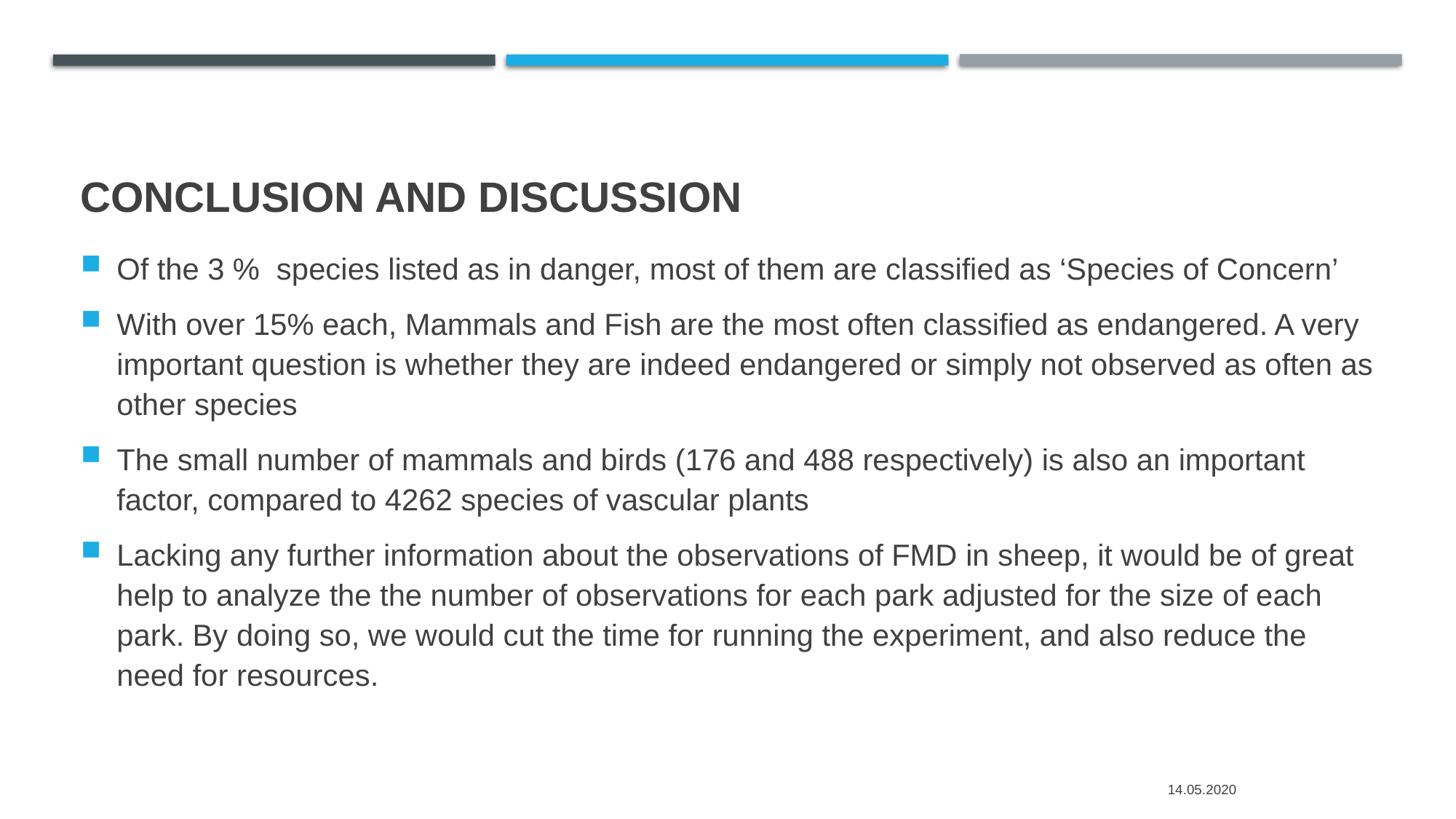

# Conclusion and discussion
Of the 3 %  species listed as in danger, most of them are classified as ‘Species of Concern’
With over 15% each, Mammals and Fish are the most often classified as endangered. A very important question is whether they are indeed endangered or simply not observed as often as other species
The small number of mammals and birds (176 and 488 respectively) is also an important factor, compared to 4262 species of vascular plants
Lacking any further information about the observations of FMD in sheep, it would be of great help to analyze the the number of observations for each park adjusted for the size of each park. By doing so, we would cut the time for running the experiment, and also reduce the need for resources.

14.05.2020